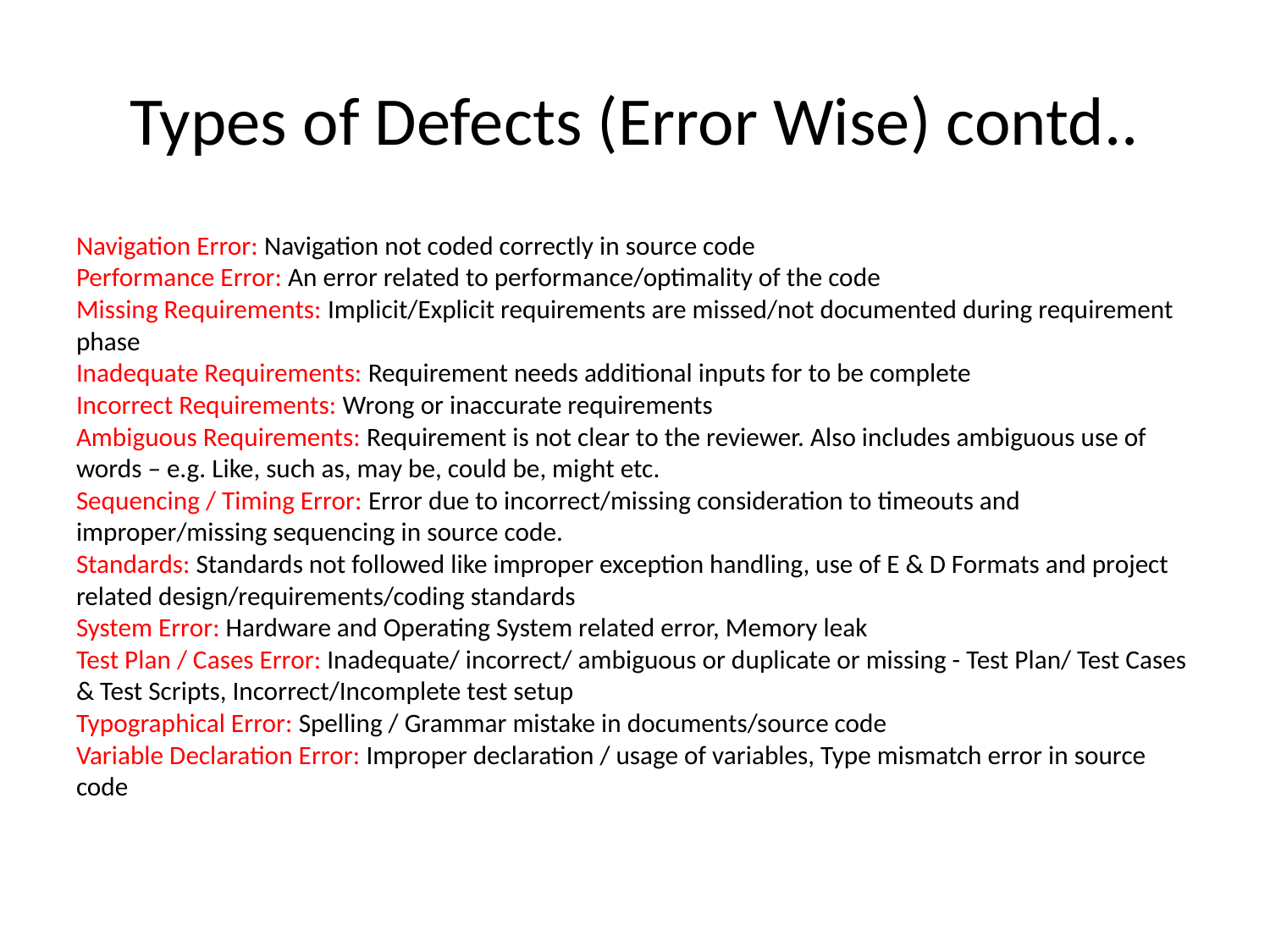

# Types of Defects (Error Wise) contd..
Navigation Error: Navigation not coded correctly in source code
Performance Error: An error related to performance/optimality of the code
Missing Requirements: Implicit/Explicit requirements are missed/not documented during requirement phase
Inadequate Requirements: Requirement needs additional inputs for to be complete
Incorrect Requirements: Wrong or inaccurate requirements
Ambiguous Requirements: Requirement is not clear to the reviewer. Also includes ambiguous use of words – e.g. Like, such as, may be, could be, might etc.
Sequencing / Timing Error: Error due to incorrect/missing consideration to timeouts and improper/missing sequencing in source code.
Standards: Standards not followed like improper exception handling, use of E & D Formats and project related design/requirements/coding standards
System Error: Hardware and Operating System related error, Memory leak
Test Plan / Cases Error: Inadequate/ incorrect/ ambiguous or duplicate or missing - Test Plan/ Test Cases & Test Scripts, Incorrect/Incomplete test setup
Typographical Error: Spelling / Grammar mistake in documents/source code
Variable Declaration Error: Improper declaration / usage of variables, Type mismatch error in source code